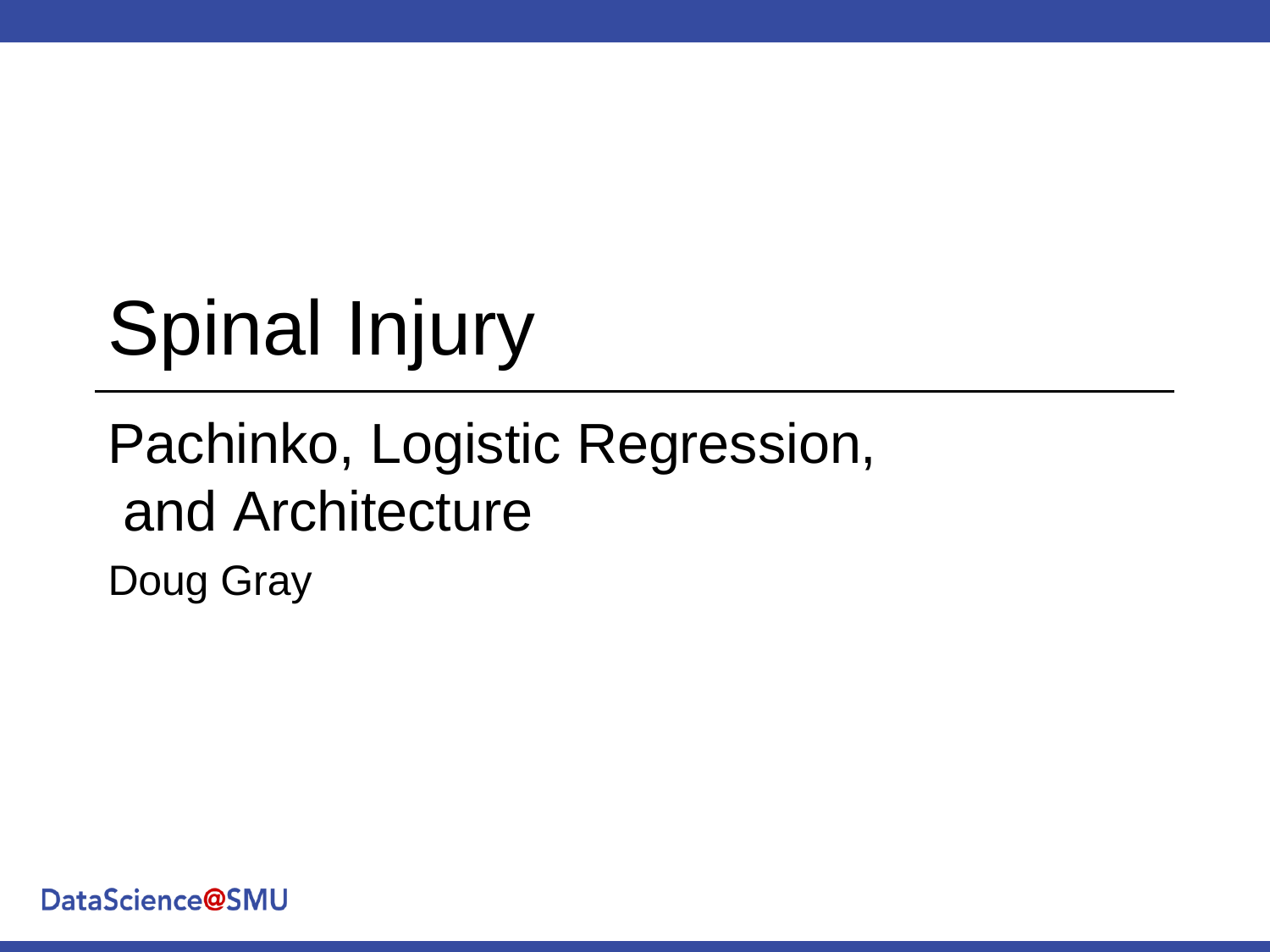

# Spinal Injury

Pachinko, Logistic Regression,  and Architecture
Doug Gray